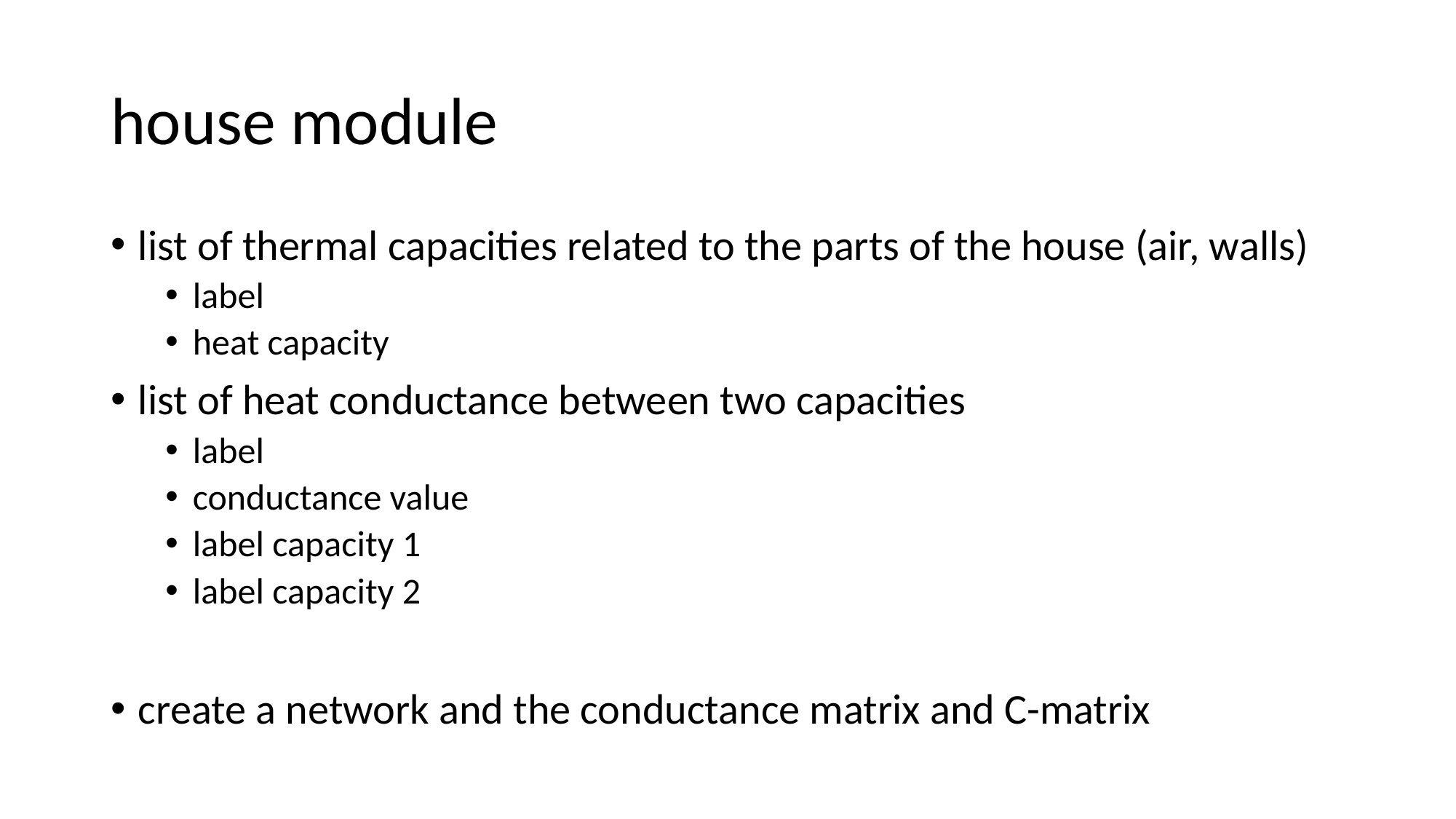

# house module
list of thermal capacities related to the parts of the house (air, walls)
label
heat capacity
list of heat conductance between two capacities
label
conductance value
label capacity 1
label capacity 2

create a network and the conductance matrix and C-matrix